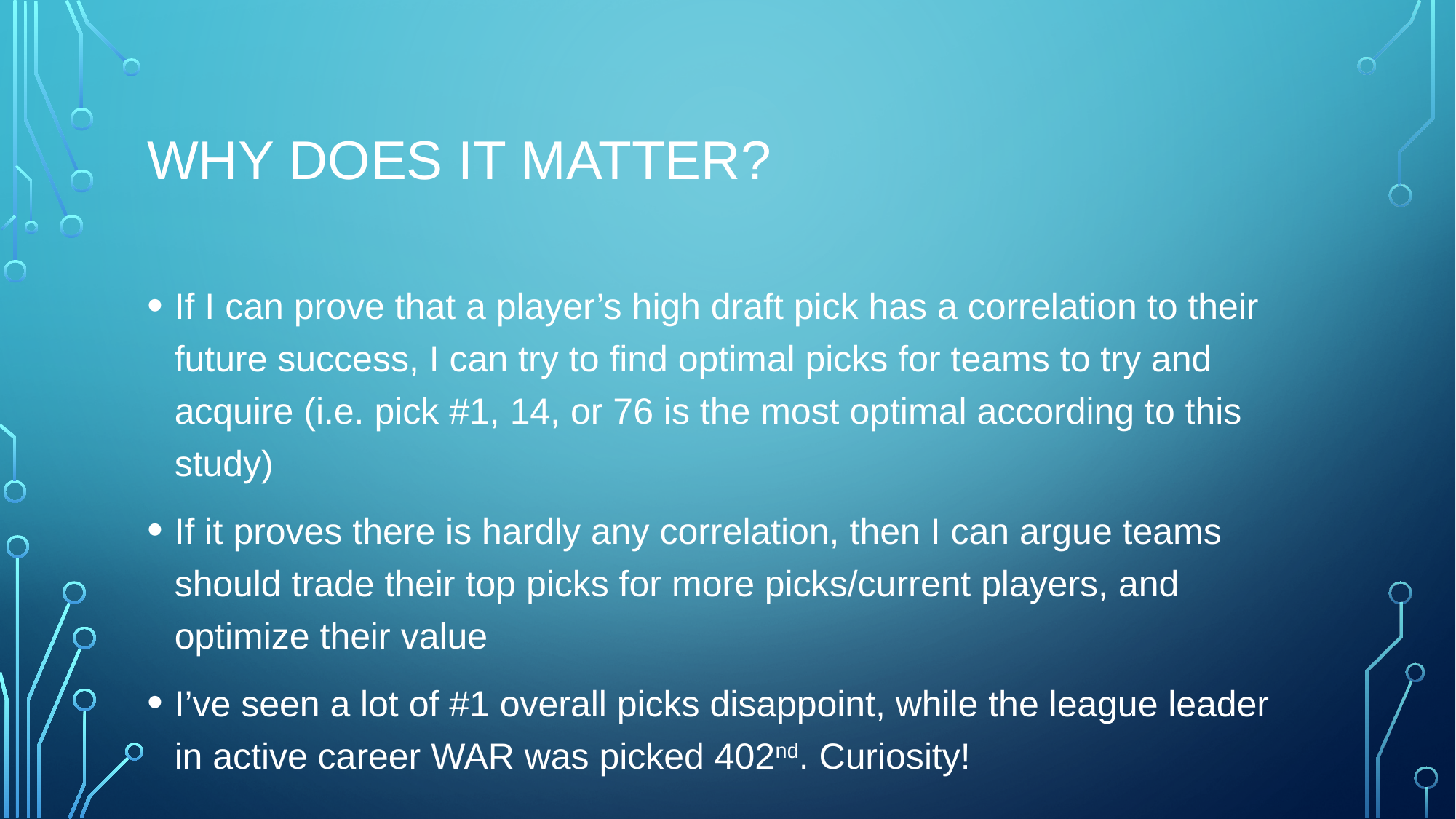

# Why does it matter?
If I can prove that a player’s high draft pick has a correlation to their future success, I can try to find optimal picks for teams to try and acquire (i.e. pick #1, 14, or 76 is the most optimal according to this study)
If it proves there is hardly any correlation, then I can argue teams should trade their top picks for more picks/current players, and optimize their value
I’ve seen a lot of #1 overall picks disappoint, while the league leader in active career WAR was picked 402nd. Curiosity!